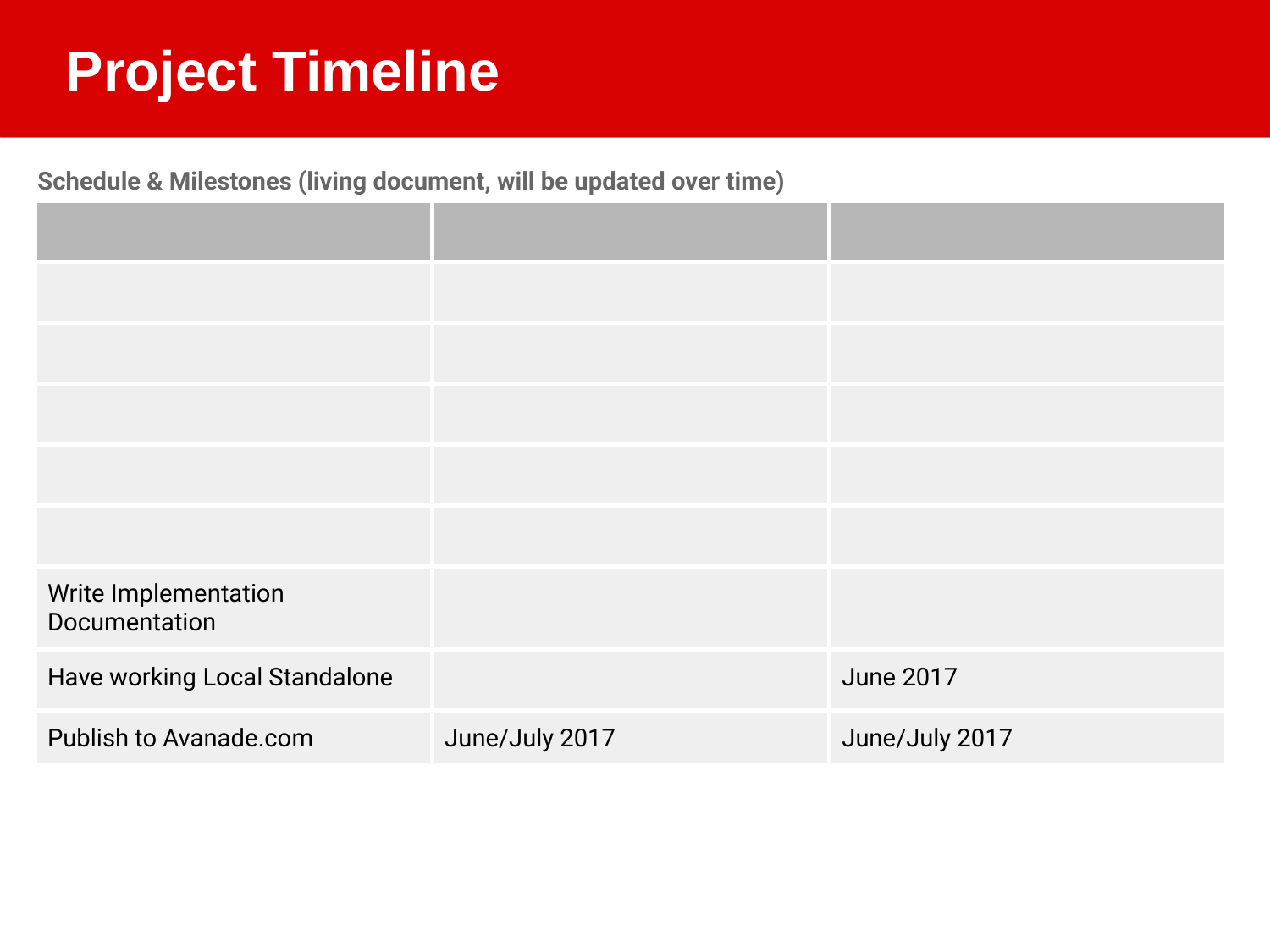

# Project Timeline
4
Schedule & Milestones (living document, will be updated over time)

|  |  |  |
| --- | --- | --- |
|  |  |  |
|  |  |  |
|  |  |  |
|  |  |  |
|  |  |  |
| Write Implementation Documentation |  |  |
| Have working Local Standalone |  | June 2017 |
| Publish to Avanade.com | June/July 2017 | June/July 2017 |